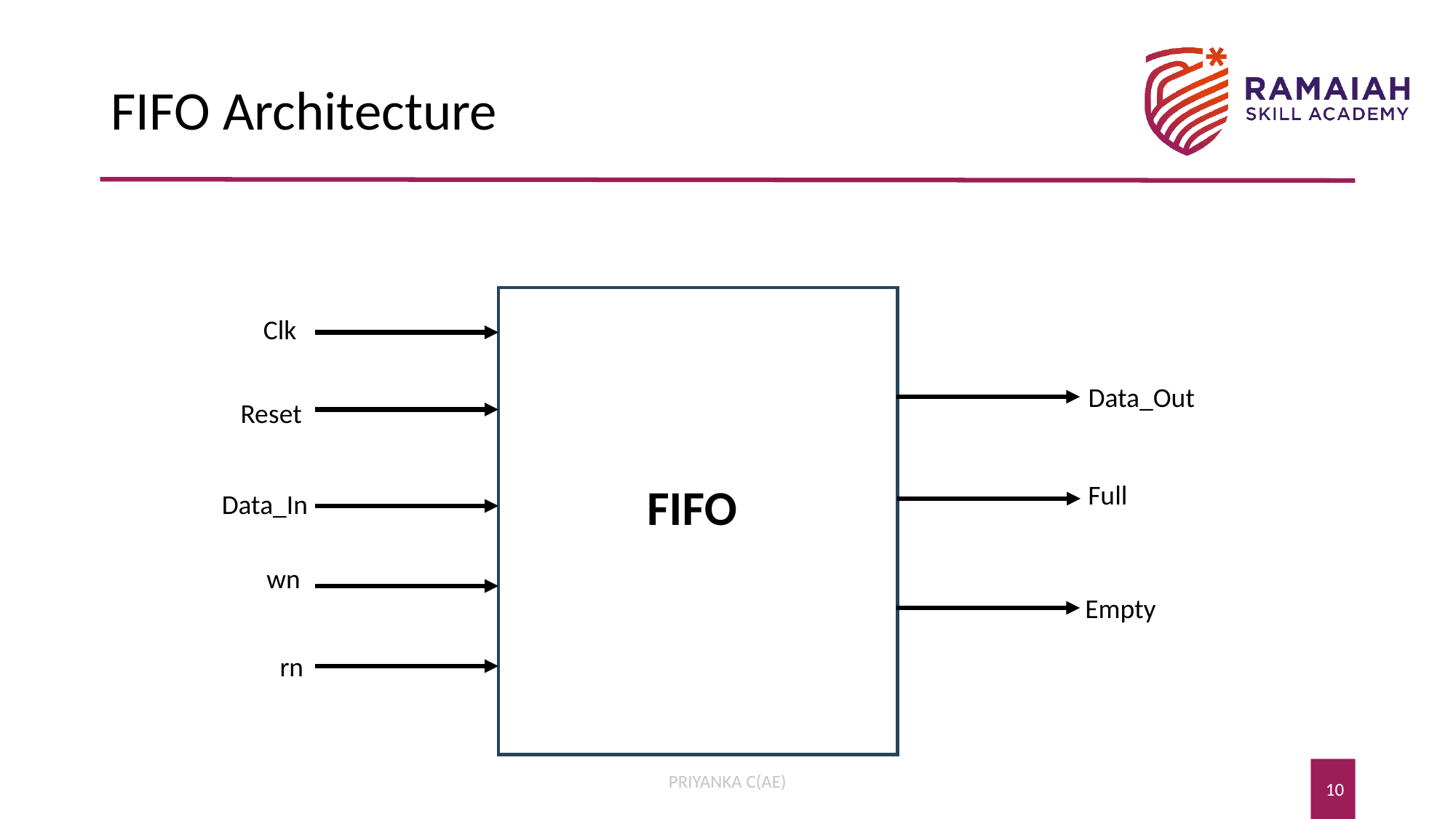

# FIFO Architecture

Clk
Data_Out
Reset
FIFO
Full
Data_In
wn
Empty
rn
PRIYANKA C(AE)